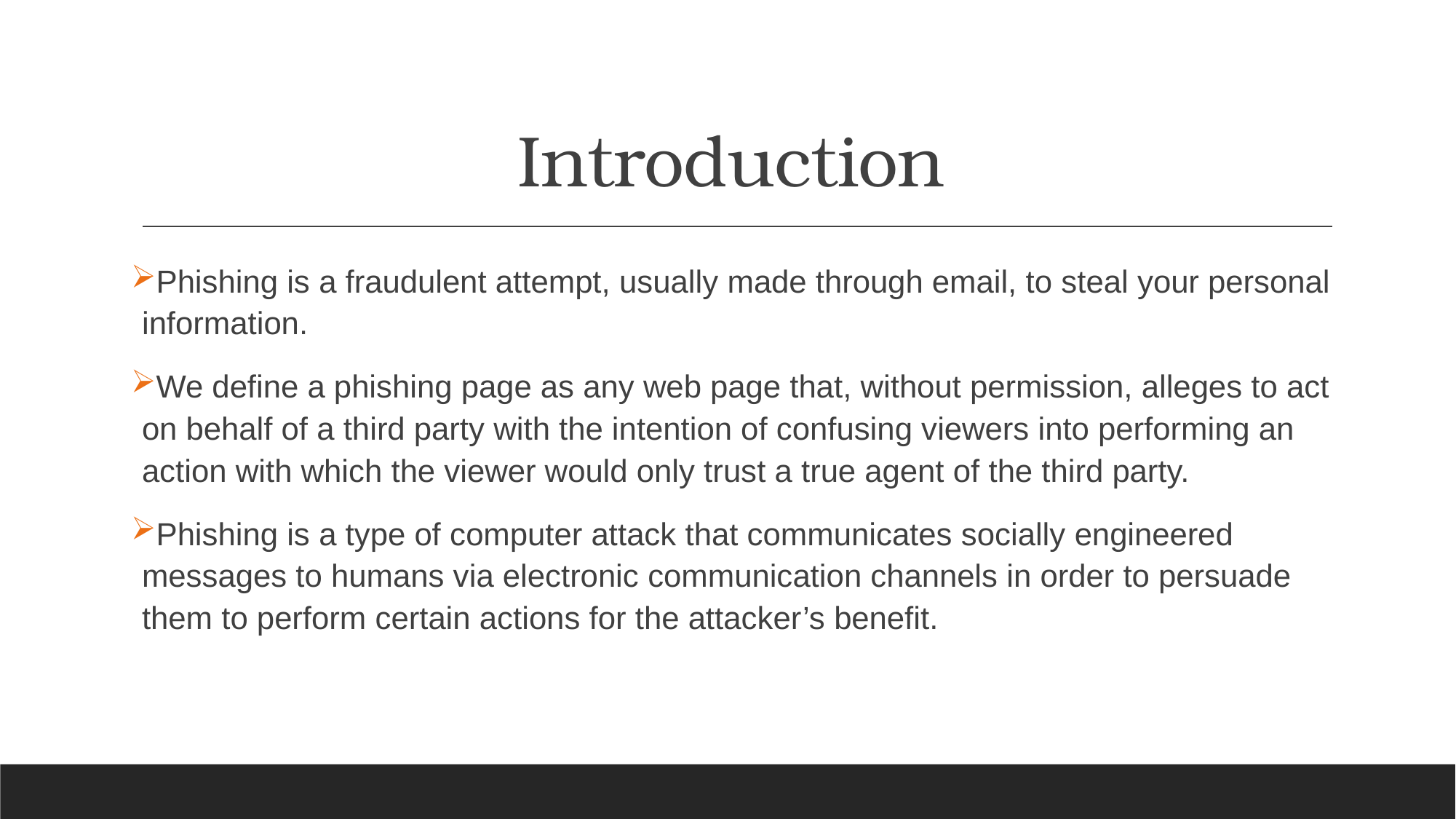

# Introduction
Phishing is a fraudulent attempt, usually made through email, to steal your personal information.
We define a phishing page as any web page that, without permission, alleges to act on behalf of a third party with the intention of confusing viewers into performing an action with which the viewer would only trust a true agent of the third party.
Phishing is a type of computer attack that communicates socially engineered messages to humans via electronic communication channels in order to persuade them to perform certain actions for the attacker’s benefit.